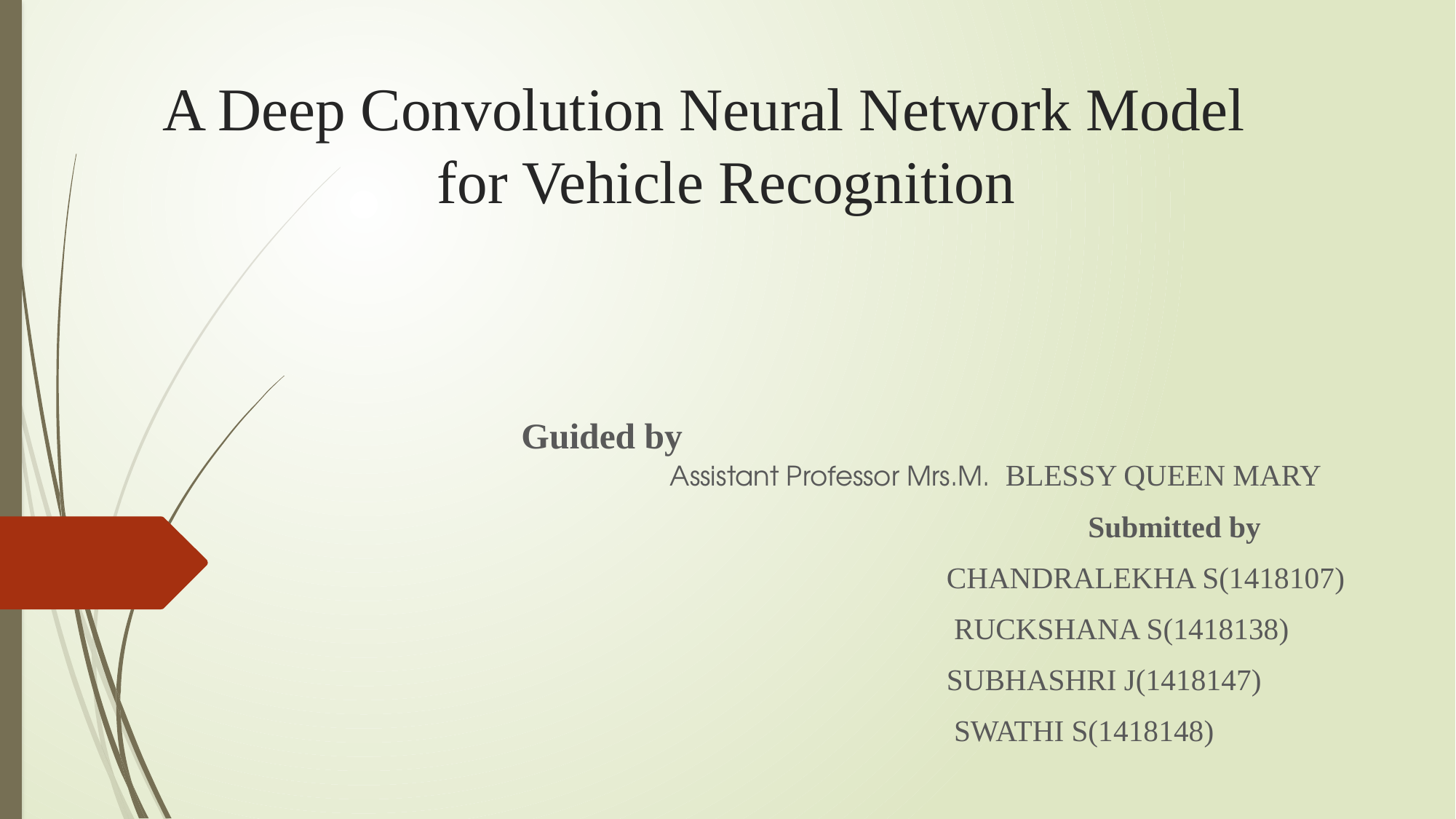

# A Deep Convolution Neural Network Model    for Vehicle Recognition
                           Guided by
                                               Assistant Professor Mrs.M.  BLESSY QUEEN MARY
                                                                                                       Submitted by
                                                                                    CHANDRALEKHA S(1418107)
                                                                                     RUCKSHANA S(1418138)
                                                                                    SUBHASHRI J(1418147)
                                                                                     SWATHI S(1418148)